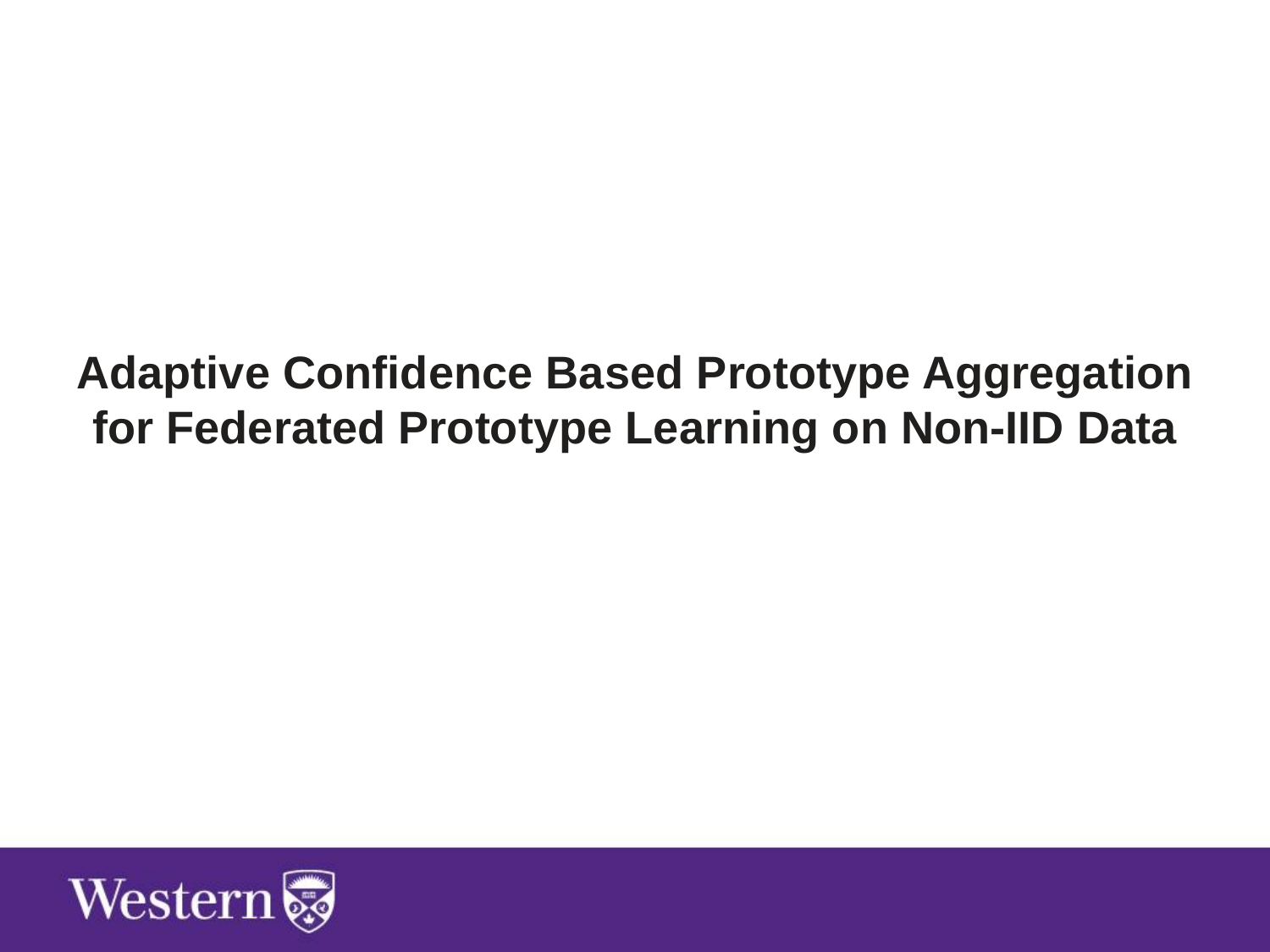

# Adaptive Confidence Based Prototype Aggregation for Federated Prototype Learning on Non-IID Data